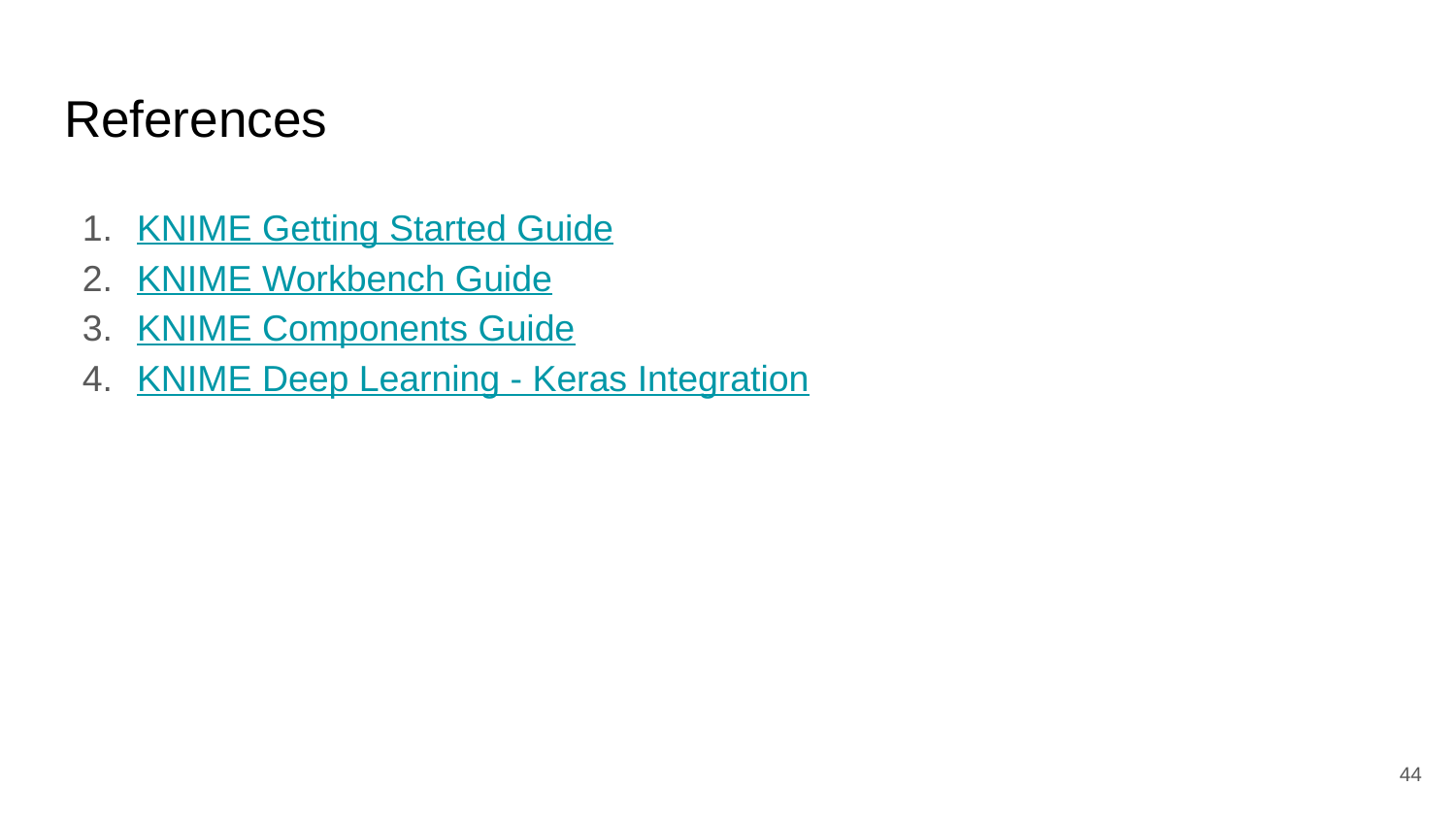

# References
KNIME Getting Started Guide
KNIME Workbench Guide
KNIME Components Guide
KNIME Deep Learning - Keras Integration
44